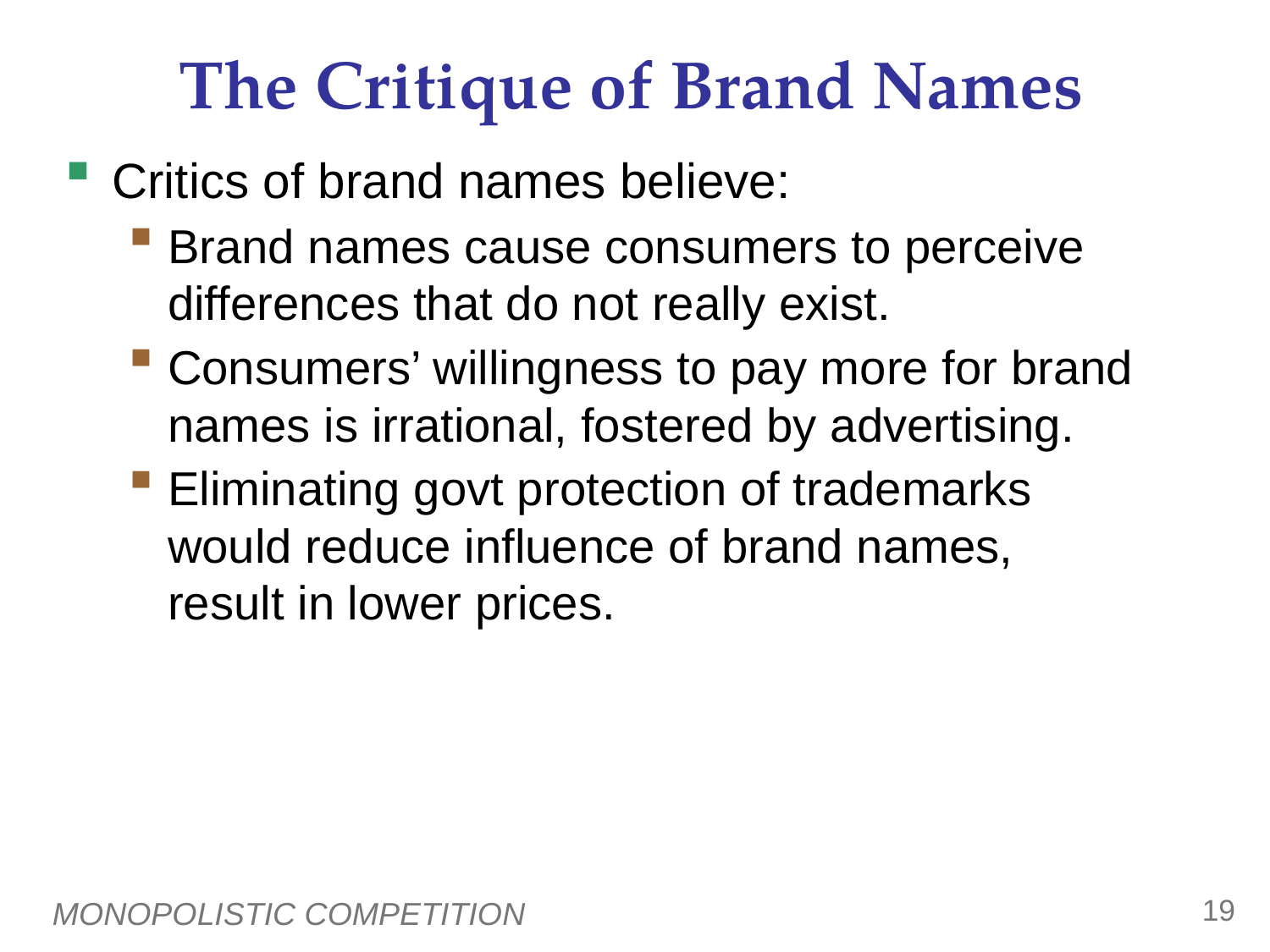

The Critique of Brand Names
Critics of brand names believe:
Brand names cause consumers to perceive differences that do not really exist.
Consumers’ willingness to pay more for brand names is irrational, fostered by advertising.
Eliminating govt protection of trademarks
would reduce influence of brand names,
result in lower prices.
0
19
MONOPOLISTIC COMPETITION